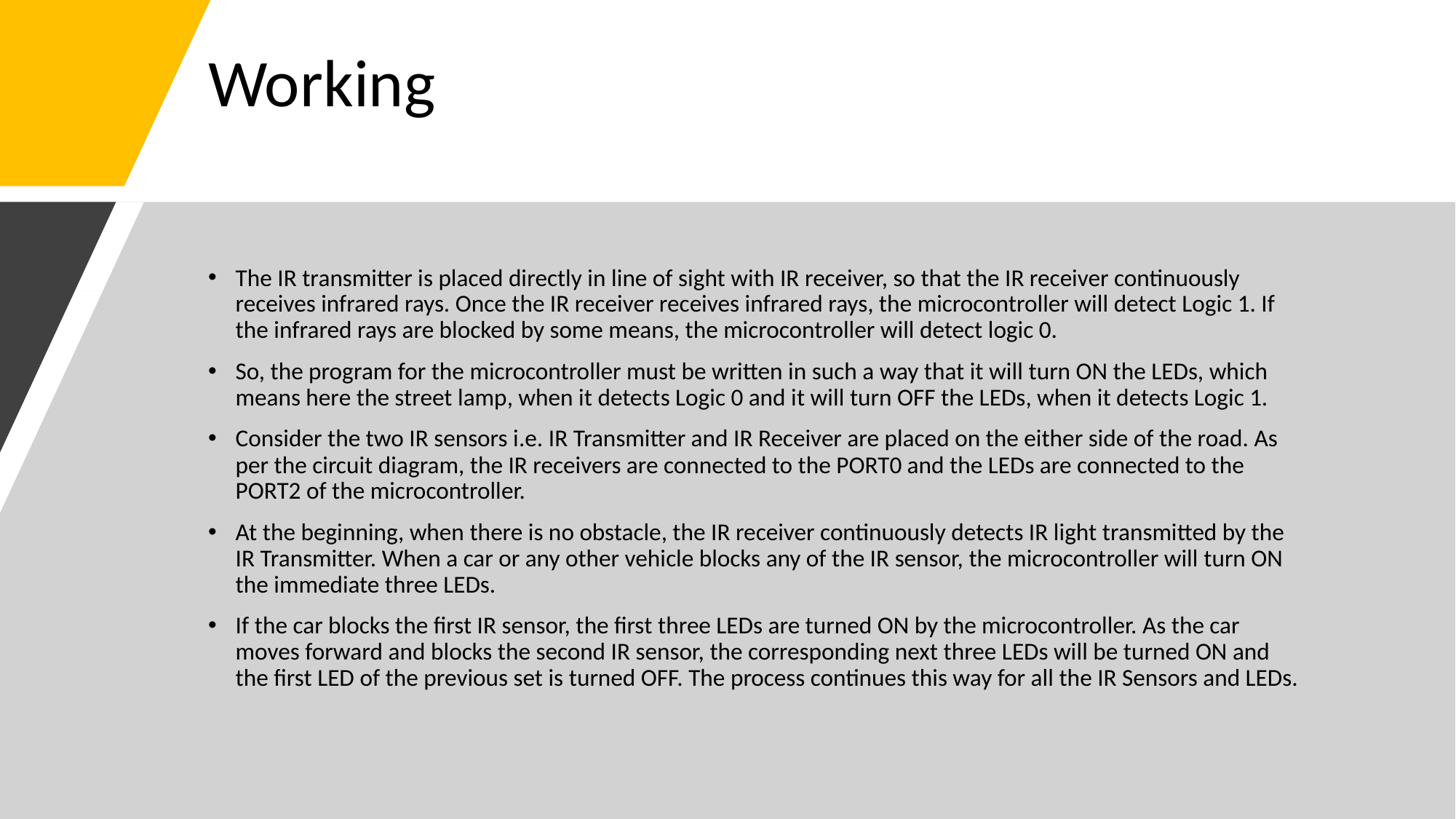

# Working

The IR transmitter is placed directly in line of sight with IR receiver, so that the IR receiver continuously receives infrared rays. Once the IR receiver receives infrared rays, the microcontroller will detect Logic 1. If the infrared rays are blocked by some means, the microcontroller will detect logic 0.
So, the program for the microcontroller must be written in such a way that it will turn ON the LEDs, which means here the street lamp, when it detects Logic 0 and it will turn OFF the LEDs, when it detects Logic 1.
Consider the two IR sensors i.e. IR Transmitter and IR Receiver are placed on the either side of the road. As per the circuit diagram, the IR receivers are connected to the PORT0 and the LEDs are connected to the PORT2 of the microcontroller.
At the beginning, when there is no obstacle, the IR receiver continuously detects IR light transmitted by the IR Transmitter. When a car or any other vehicle blocks any of the IR sensor, the microcontroller will turn ON the immediate three LEDs.
If the car blocks the first IR sensor, the first three LEDs are turned ON by the microcontroller. As the car moves forward and blocks the second IR sensor, the corresponding next three LEDs will be turned ON and the first LED of the previous set is turned OFF. The process continues this way for all the IR Sensors and LEDs.